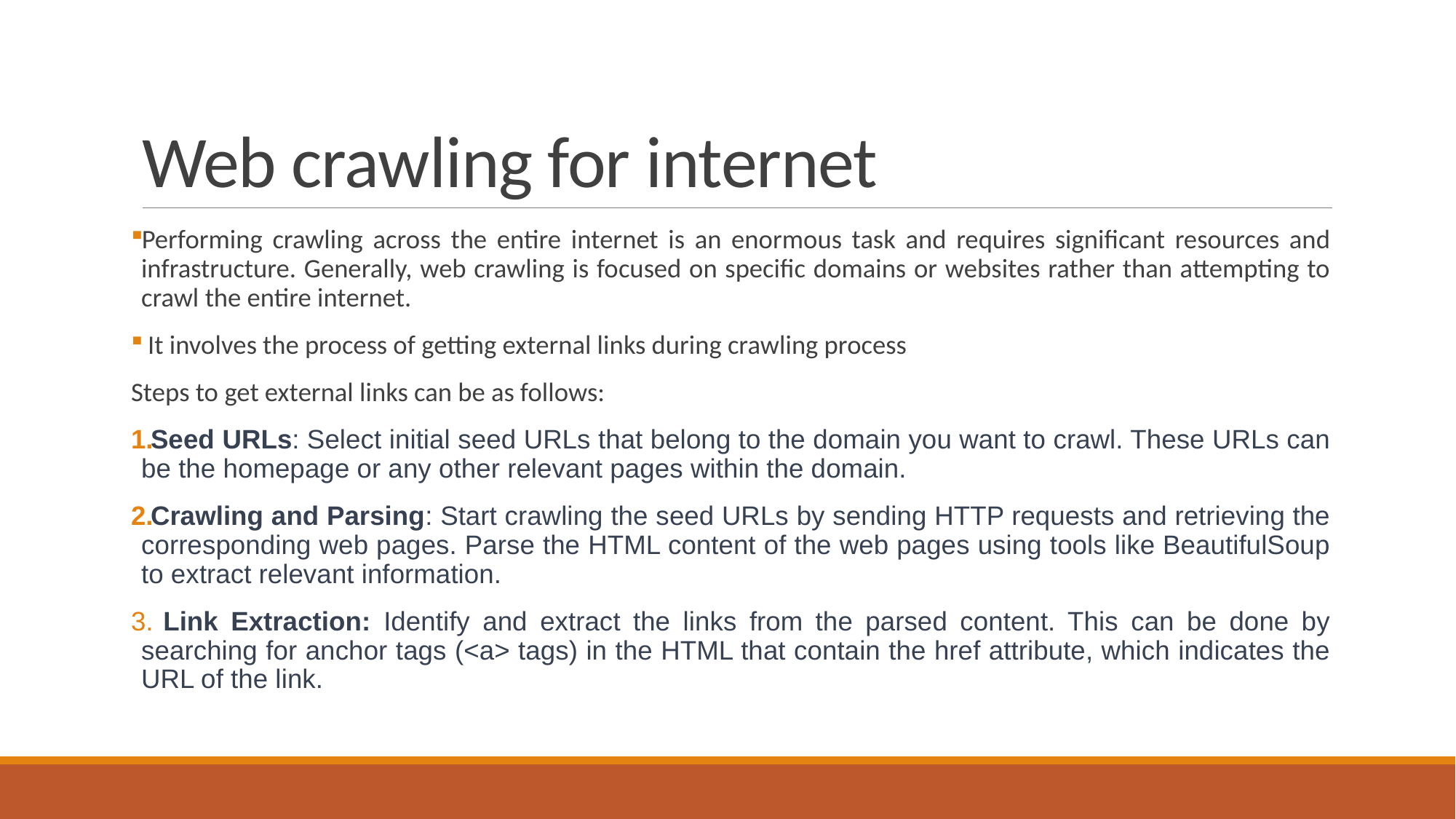

# Web crawling for internet
Performing crawling across the entire internet is an enormous task and requires significant resources and infrastructure. Generally, web crawling is focused on specific domains or websites rather than attempting to crawl the entire internet.
 It involves the process of getting external links during crawling process
Steps to get external links can be as follows:
Seed URLs: Select initial seed URLs that belong to the domain you want to crawl. These URLs can be the homepage or any other relevant pages within the domain.
Crawling and Parsing: Start crawling the seed URLs by sending HTTP requests and retrieving the corresponding web pages. Parse the HTML content of the web pages using tools like BeautifulSoup to extract relevant information.
 Link Extraction: Identify and extract the links from the parsed content. This can be done by searching for anchor tags (<a> tags) in the HTML that contain the href attribute, which indicates the URL of the link.